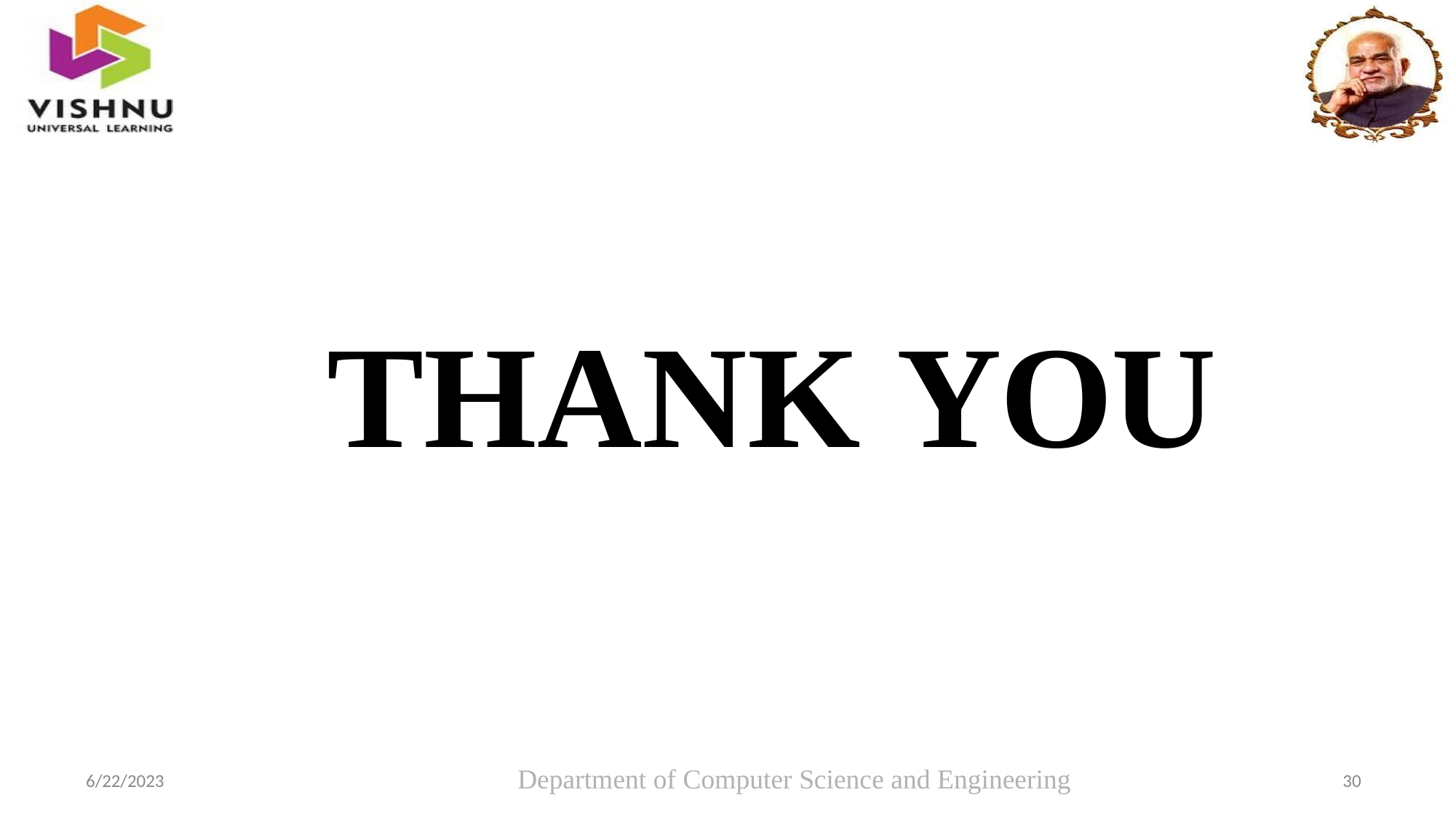

# THANK YOU
Department of Computer Science and Engineering
30
6/22/2023